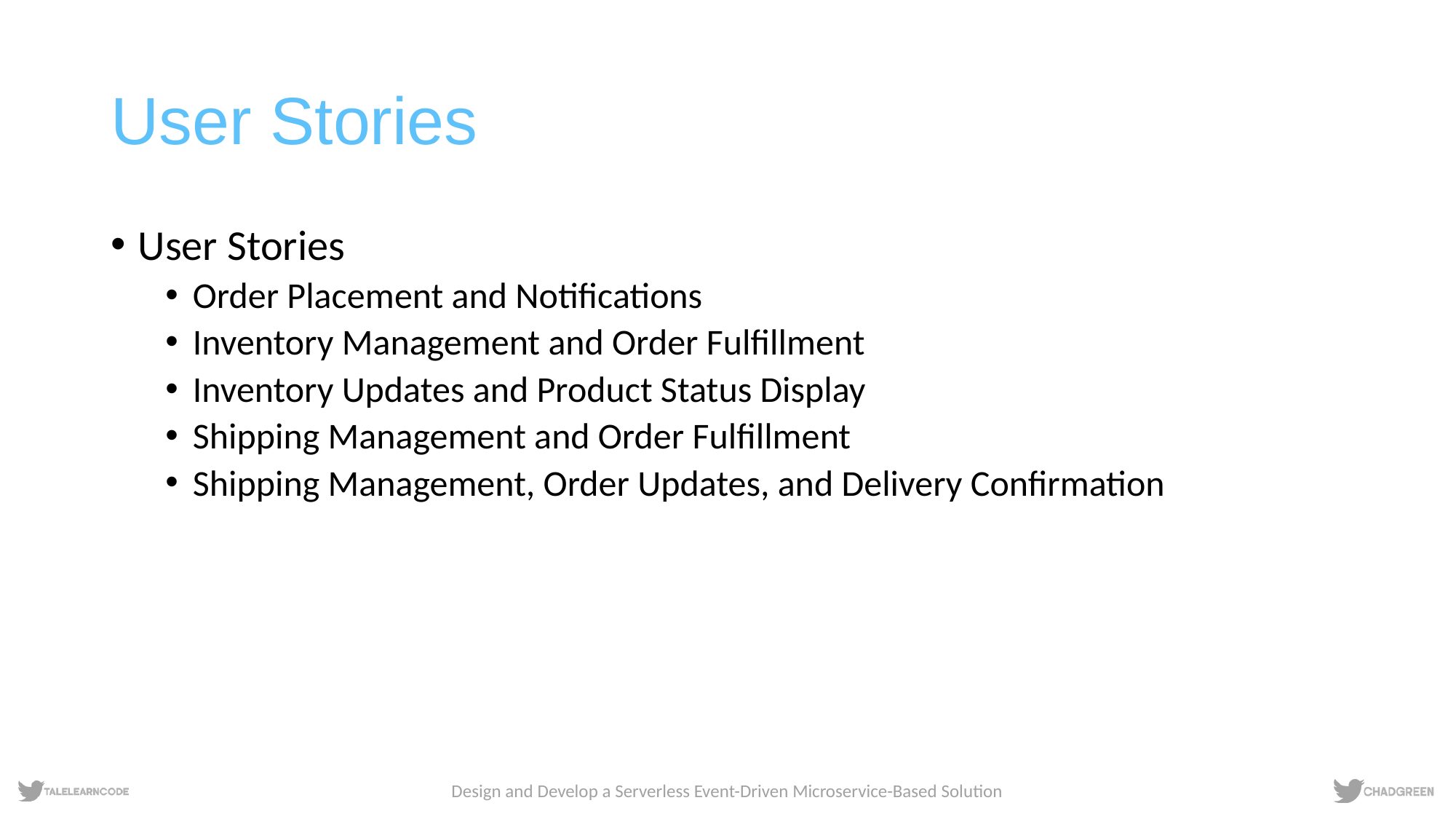

# User Stories
User Stories
Order Placement and Notifications
Inventory Management and Order Fulfillment
Inventory Updates and Product Status Display
Shipping Management and Order Fulfillment
Shipping Management, Order Updates, and Delivery Confirmation